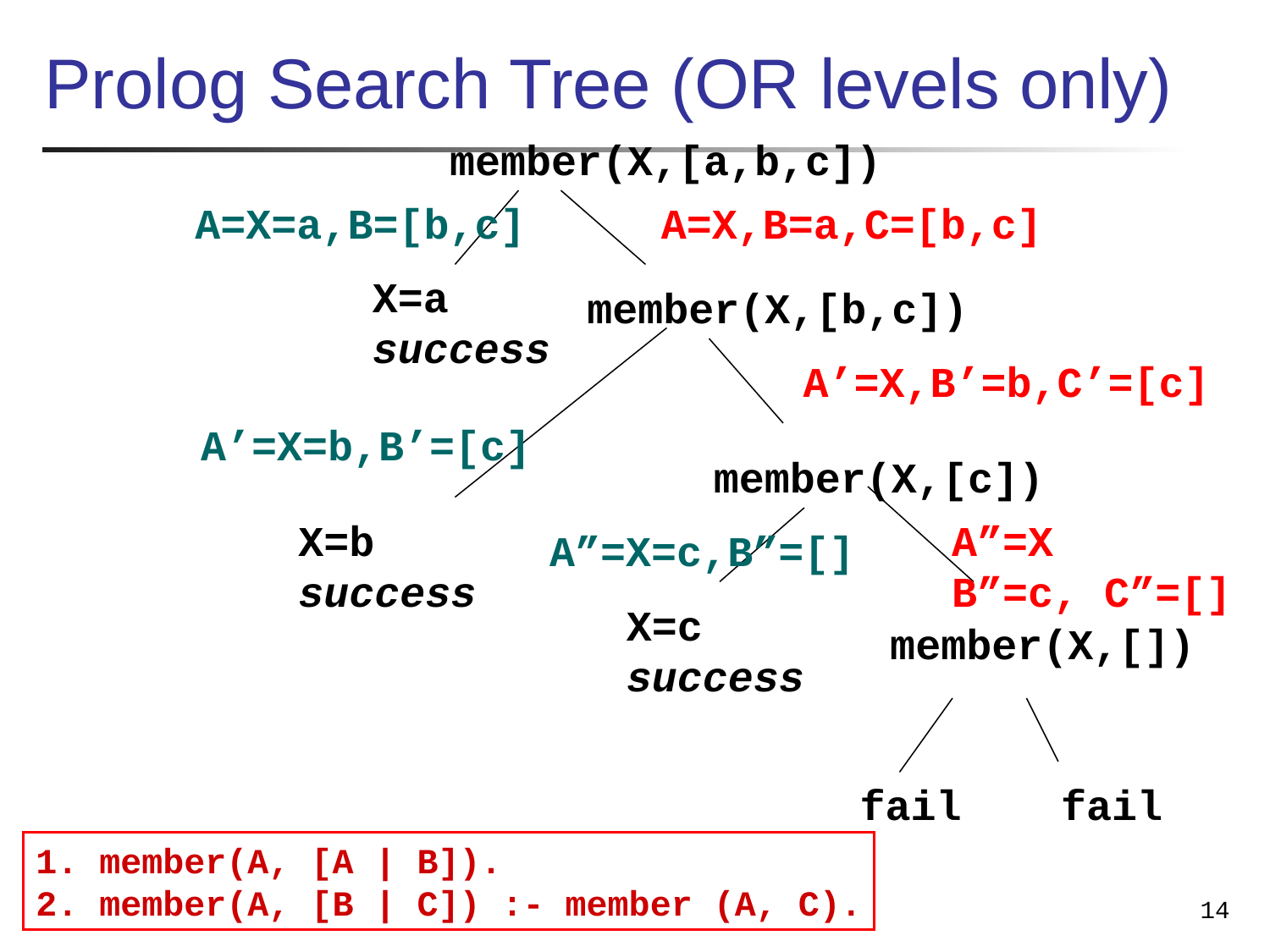

# Prolog Search Tree (OR levels only)
member(X,[a,b,c])
A=X=a,B=[b,c]

X=a
success

A=X,B=a,C=[b,c]
member(X,[b,c])

A’=X=b,B’=[c]
X=b
success

A’=X,B’=b,C’=[c]
member(X,[c])

A”=X
B”=c, C”=[]
member(X,[])

A”=X=c,B”=[]
X=c
success

fail

fail
1. member(A, [A | B]).
2. member(A, [B | C]) :- member (A, C).
14